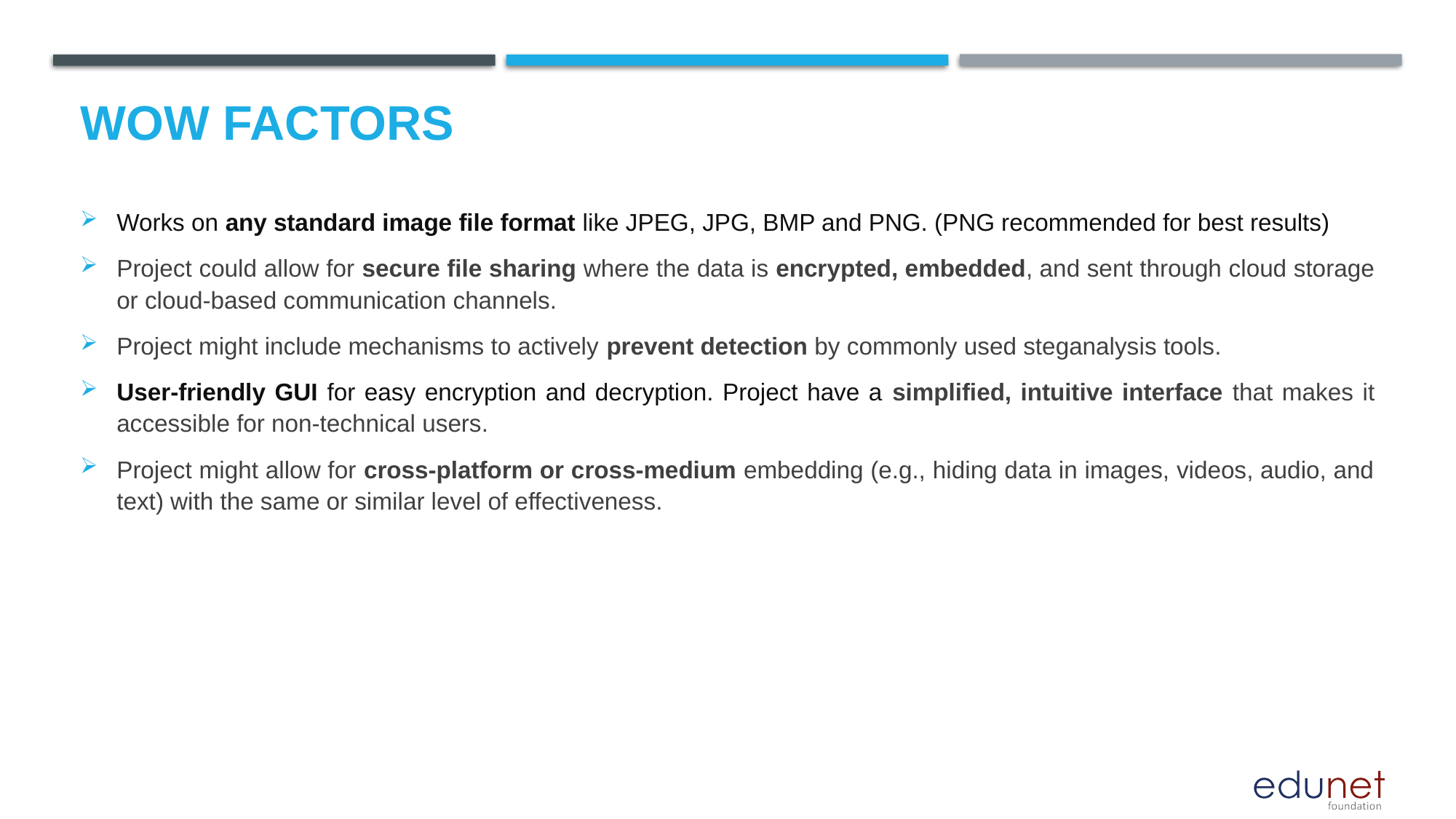

# Wow factors

Works on any standard image file format like JPEG, JPG, BMP and PNG. (PNG recommended for best results)
Project could allow for secure file sharing where the data is encrypted, embedded, and sent through cloud storage or cloud-based communication channels.
Project might include mechanisms to actively prevent detection by commonly used steganalysis tools.
User-friendly GUI for easy encryption and decryption. Project have a simplified, intuitive interface that makes it accessible for non-technical users.
Project might allow for cross-platform or cross-medium embedding (e.g., hiding data in images, videos, audio, and text) with the same or similar level of effectiveness.